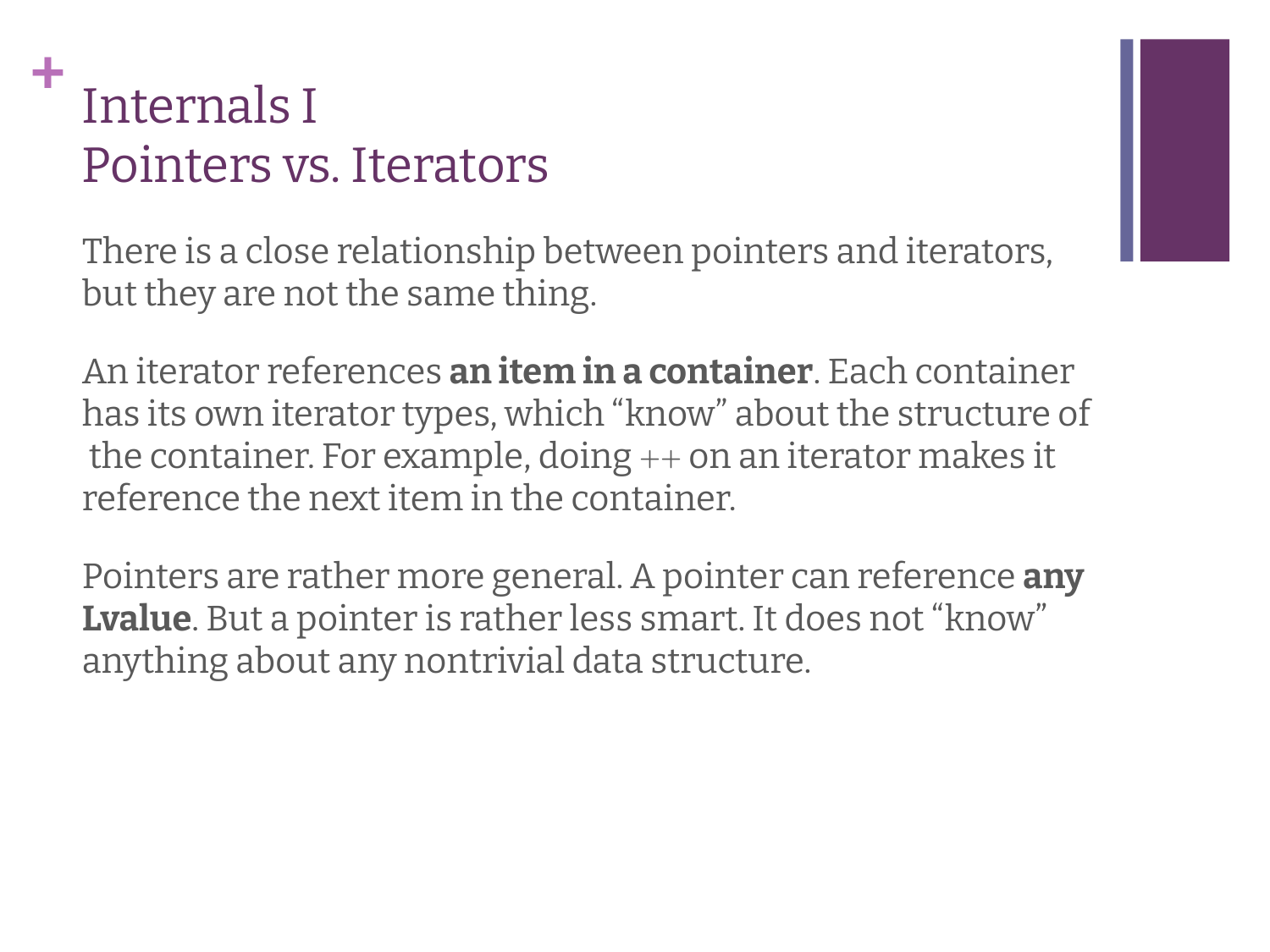

# Internals I Pointers vs. Iterators
There is a close relationship between pointers and iterators, but they are not the same thing.
An iterator references an item in a container. Each container  has its own iterator types, which “know” about the structure of  the container. For example, doing ++ on an iterator makes it reference the next item in the container.
Pointers are rather more general. A pointer can reference any Lvalue. But a pointer is rather less smart. It does not “know” anything about any nontrivial data structure.